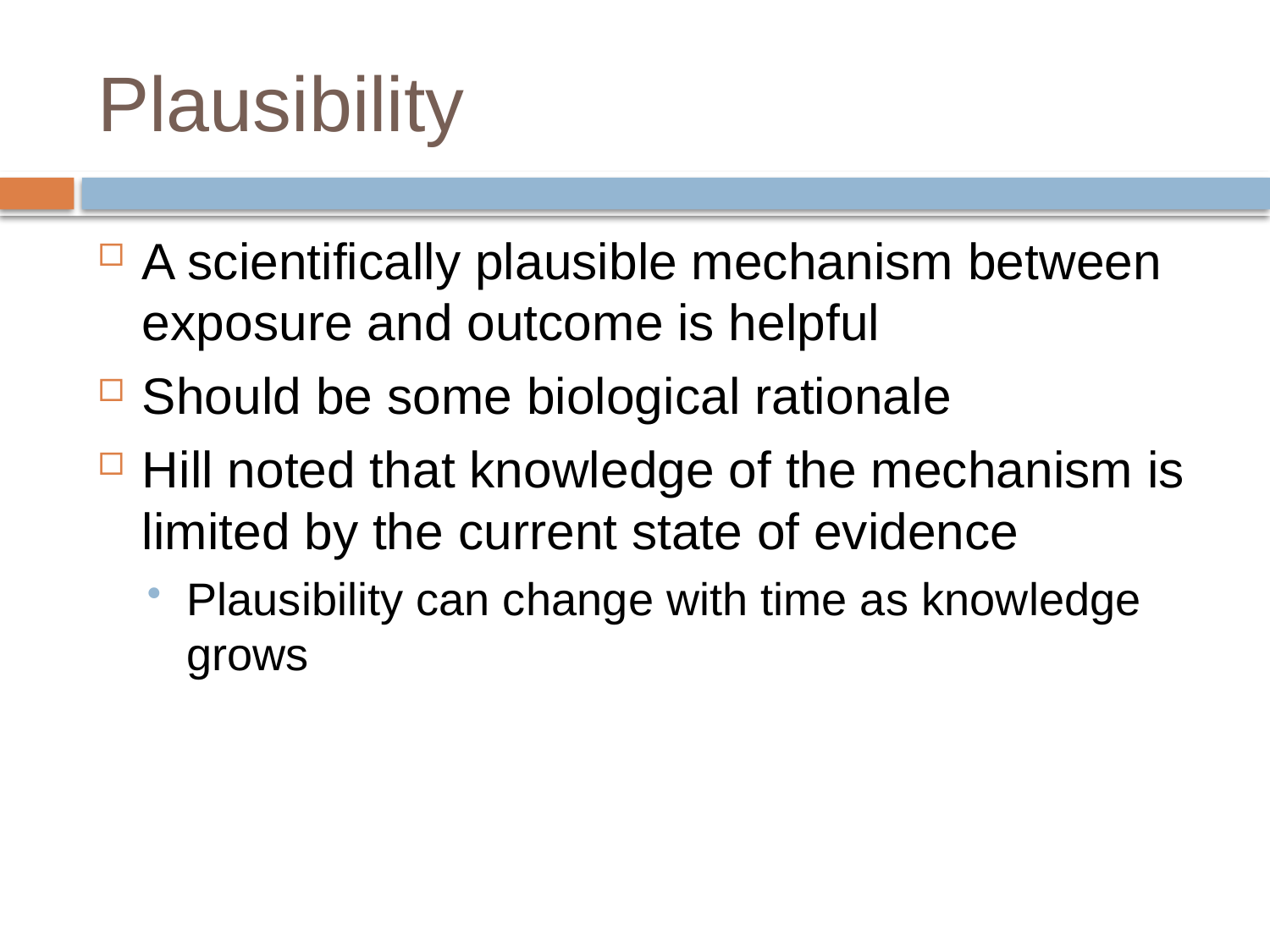

# Plausibility
A scientifically plausible mechanism between exposure and outcome is helpful
Should be some biological rationale
Hill noted that knowledge of the mechanism is limited by the current state of evidence
Plausibility can change with time as knowledge grows